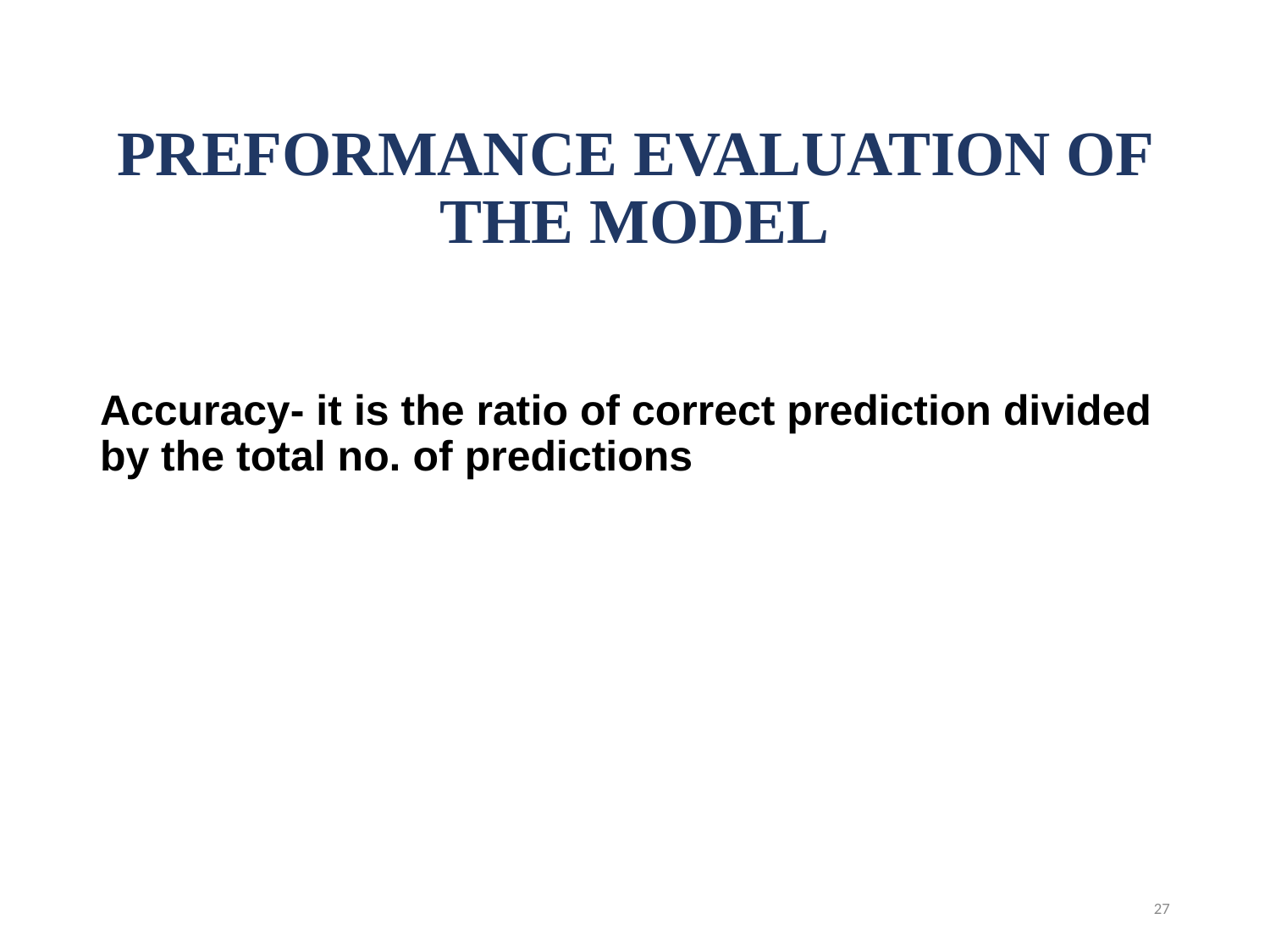

PREFORMANCE EVALUATION OF THE MODEL

Accuracy- it is the ratio of correct prediction divided by the total no. of predictions

27